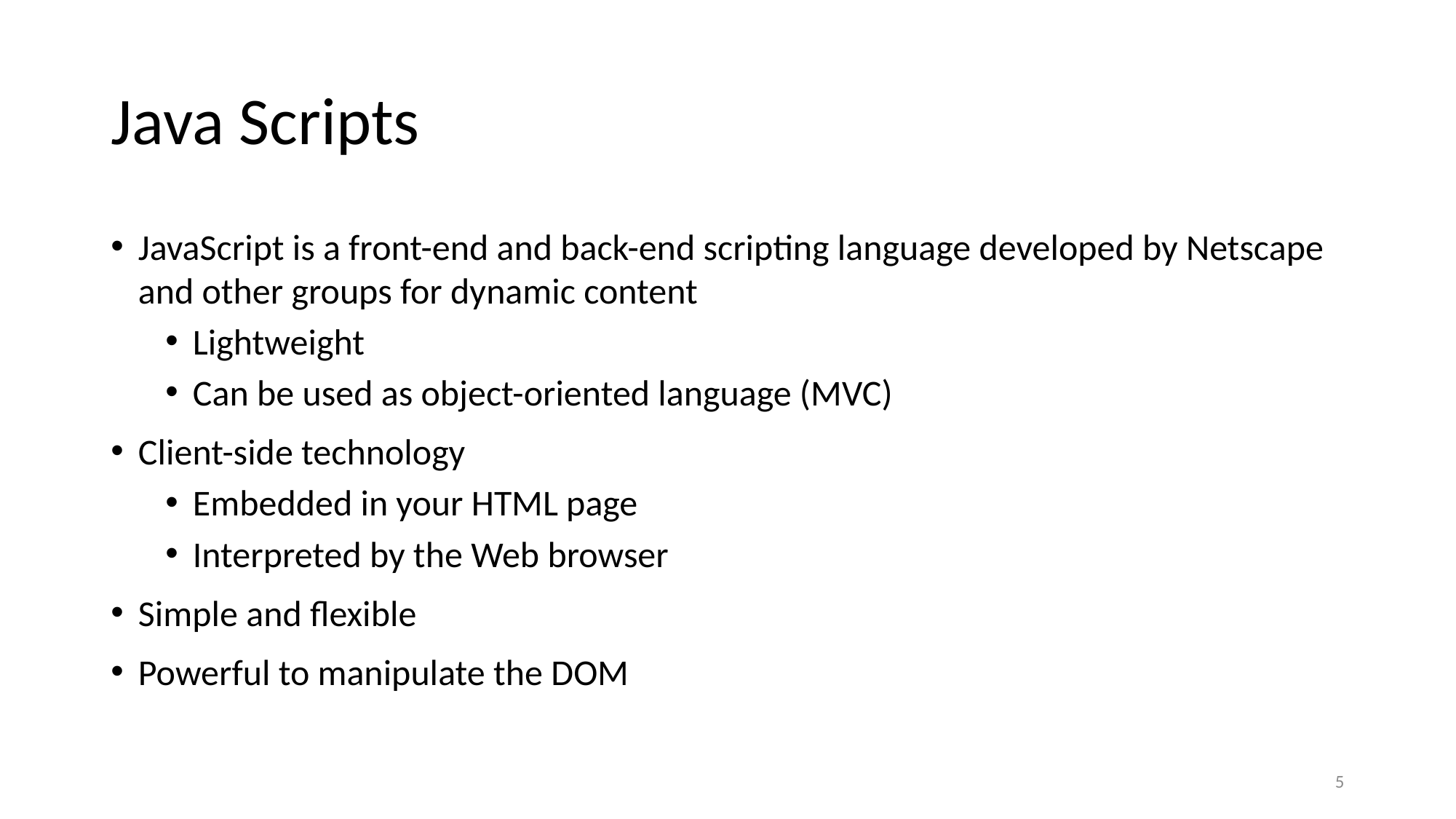

# Java Scripts
JavaScript is a front-end and back-end scripting language developed by Netscape  and other groups for dynamic content
Lightweight
Can be used as object-oriented language (MVC)
Client-side technology
Embedded in your HTML page
Interpreted by the Web browser
Simple and flexible
Powerful to manipulate the DOM
5